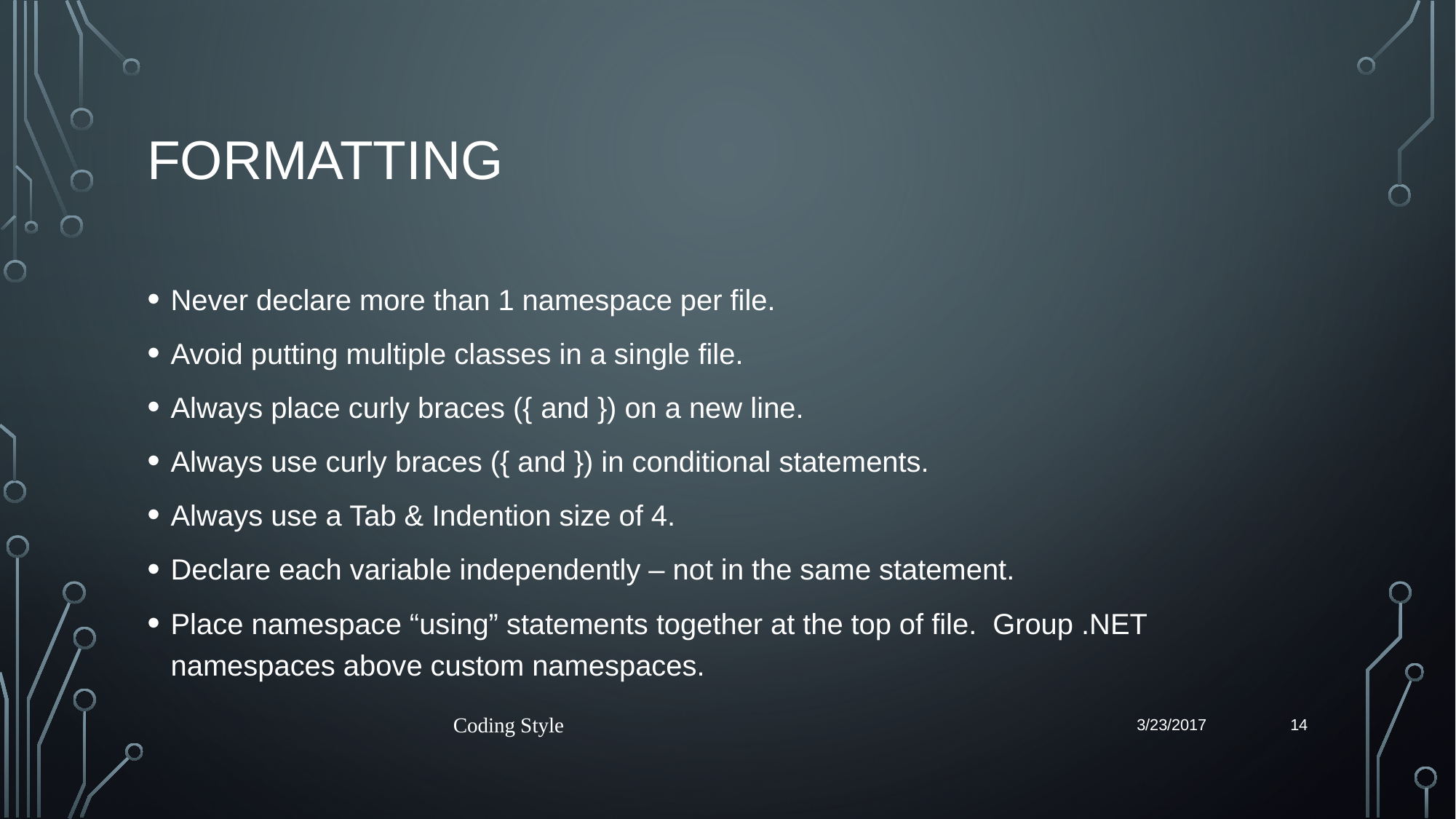

# Formatting
Never declare more than 1 namespace per file.
Avoid putting multiple classes in a single file.
Always place curly braces ({ and }) on a new line.
Always use curly braces ({ and }) in conditional statements.
Always use a Tab & Indention size of 4.
Declare each variable independently – not in the same statement.
Place namespace “using” statements together at the top of file.  Group .NET namespaces above custom namespaces.

14
Coding Style
3/23/2017